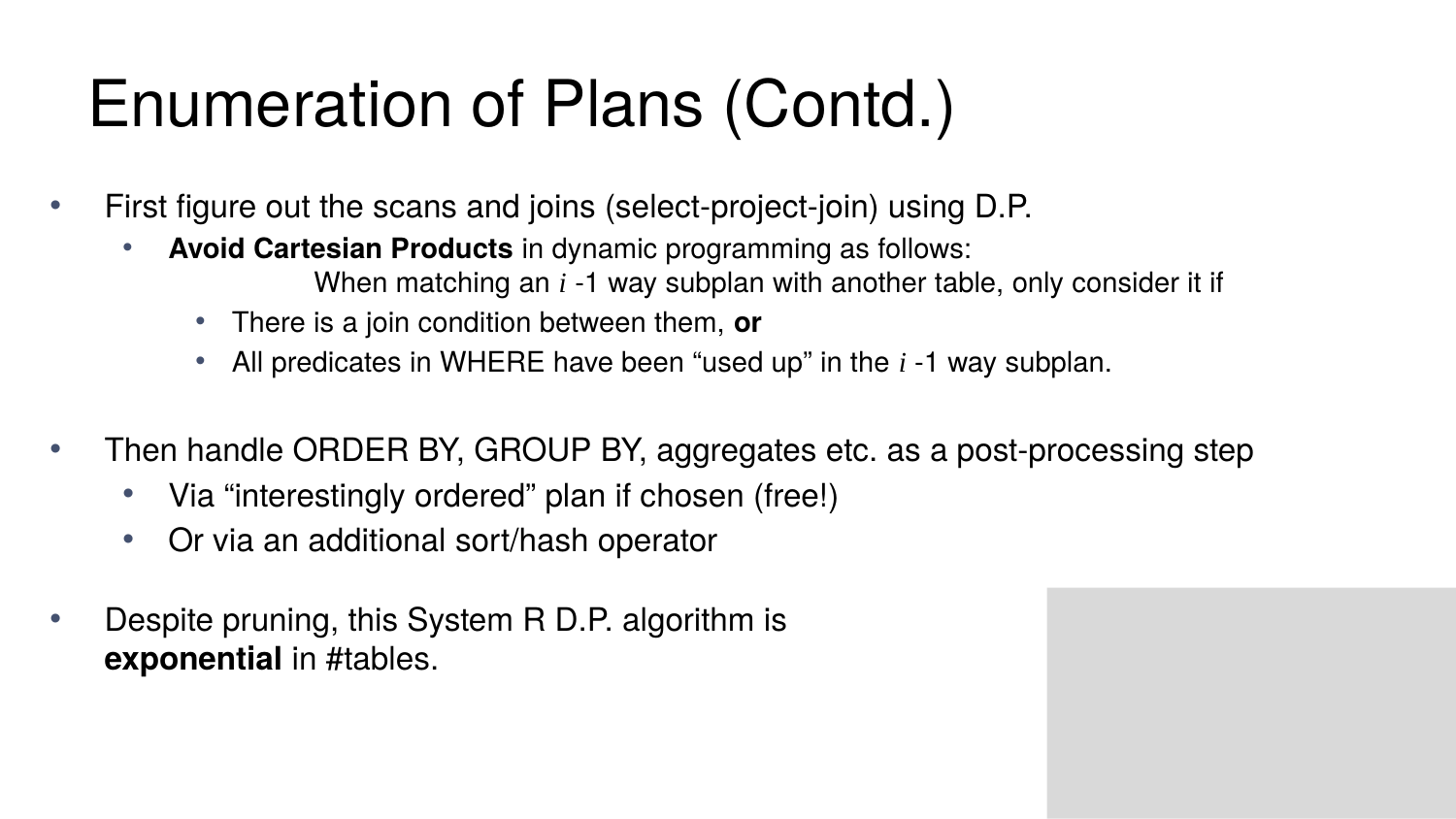

# Enumeration of Plans (Contd.)
First figure out the scans and joins (select-project-join) using D.P.
Avoid Cartesian Products in dynamic programming as follows:
	When matching an i -1 way subplan with another table, only consider it if
There is a join condition between them, or
All predicates in WHERE have been “used up” in the i -1 way subplan.

Then handle ORDER BY, GROUP BY, aggregates etc. as a post-processing step
Via “interestingly ordered” plan if chosen (free!)
Or via an additional sort/hash operator
Despite pruning, this System R D.P. algorithm is
exponential in #tables.